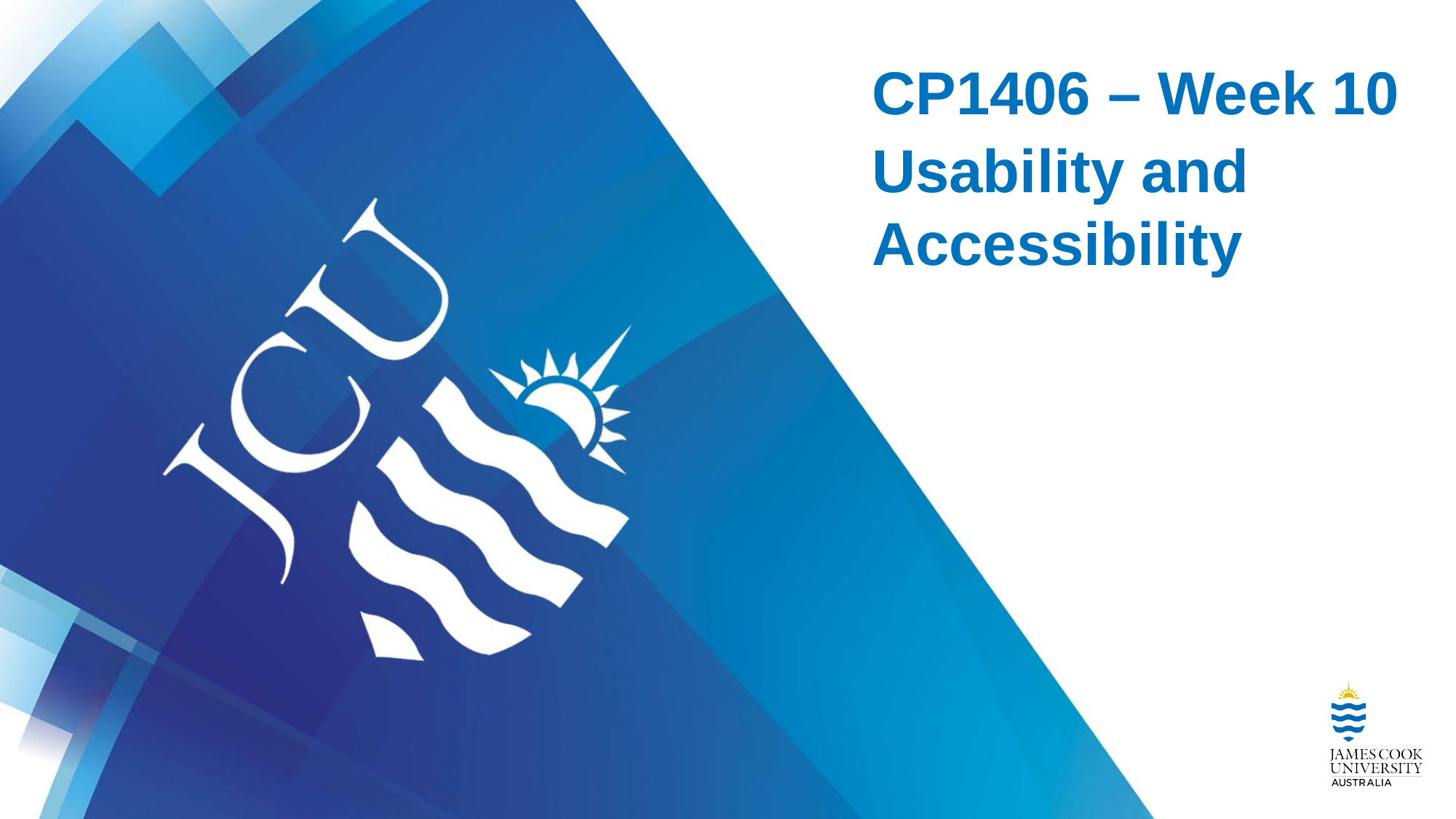

CP1406 – Week 10
Usability and Accessibility